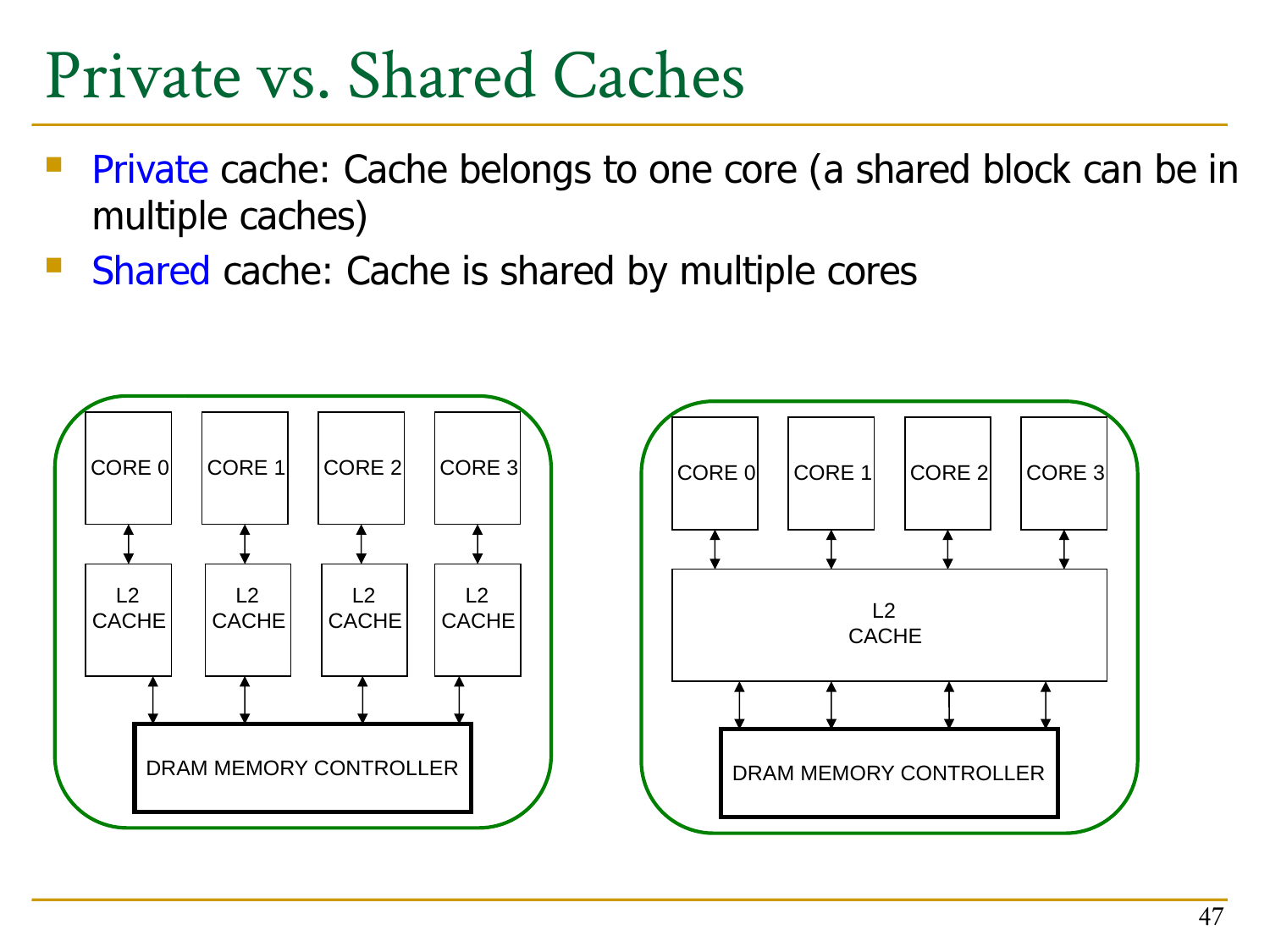

# Private vs. Shared Caches
Private cache: Cache belongs to one core (a shared block can be in multiple caches)
Shared cache: Cache is shared by multiple cores

CORE 0
CORE 1
CORE 2
CORE 3

    L2
CACHE
    L2
CACHE
    L2
CACHE

DRAM MEMORY CONTROLLER

CORE 0
CORE 1
CORE 2
CORE 3

DRAM MEMORY CONTROLLER
    L2
CACHE
    L2
CACHE
47